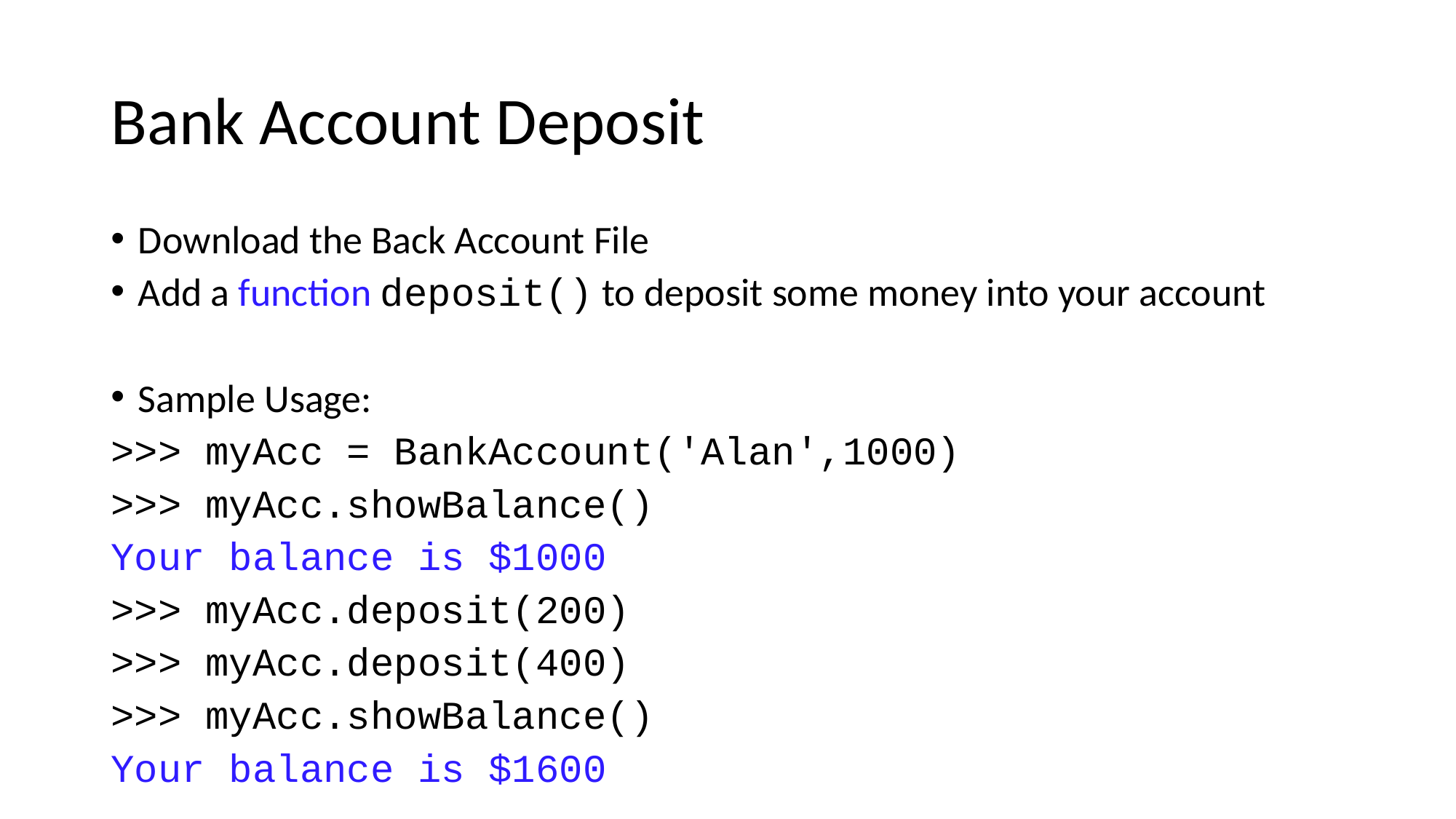

# Bank Account Deposit
Download the Back Account File
Add a function deposit() to deposit some money into your account

Sample Usage:
>>> myAcc = BankAccount('Alan',1000)
>>> myAcc.showBalance()
Your balance is $1000
>>> myAcc.deposit(200)
>>> myAcc.deposit(400)
>>> myAcc.showBalance()
Your balance is $1600